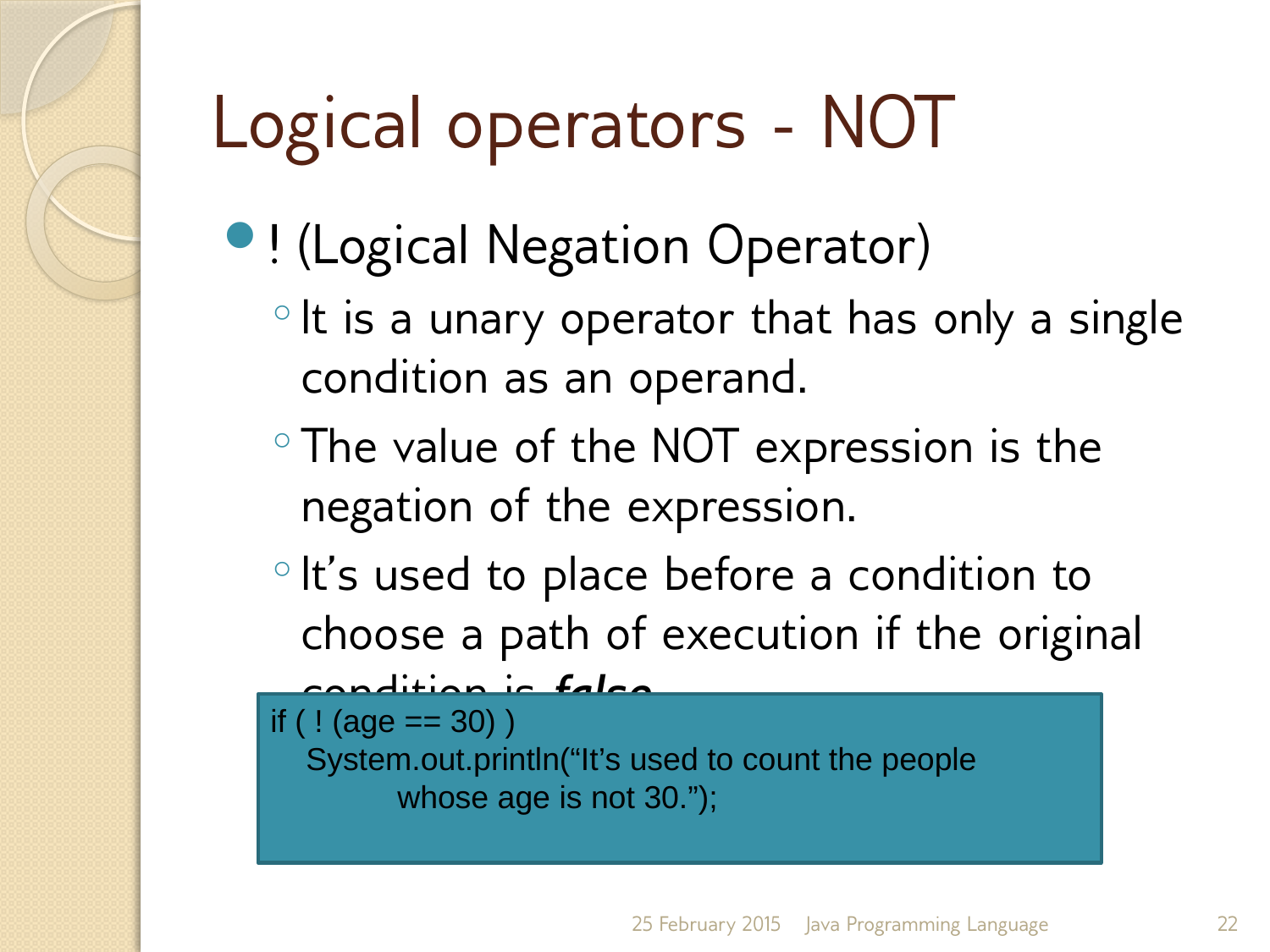

# Logical operators - NOT
! (Logical Negation Operator)
It is a unary operator that has only a single condition as an operand.
The value of the NOT expression is the negation of the expression.
It’s used to place before a condition to choose a path of execution if the original condition is false.
e.g.

if ( ! (age == 30) )
    System.out.println(“It’s used to count the people
 	whose age is not 30.”);

25 February 2015
Java Programming Language
22